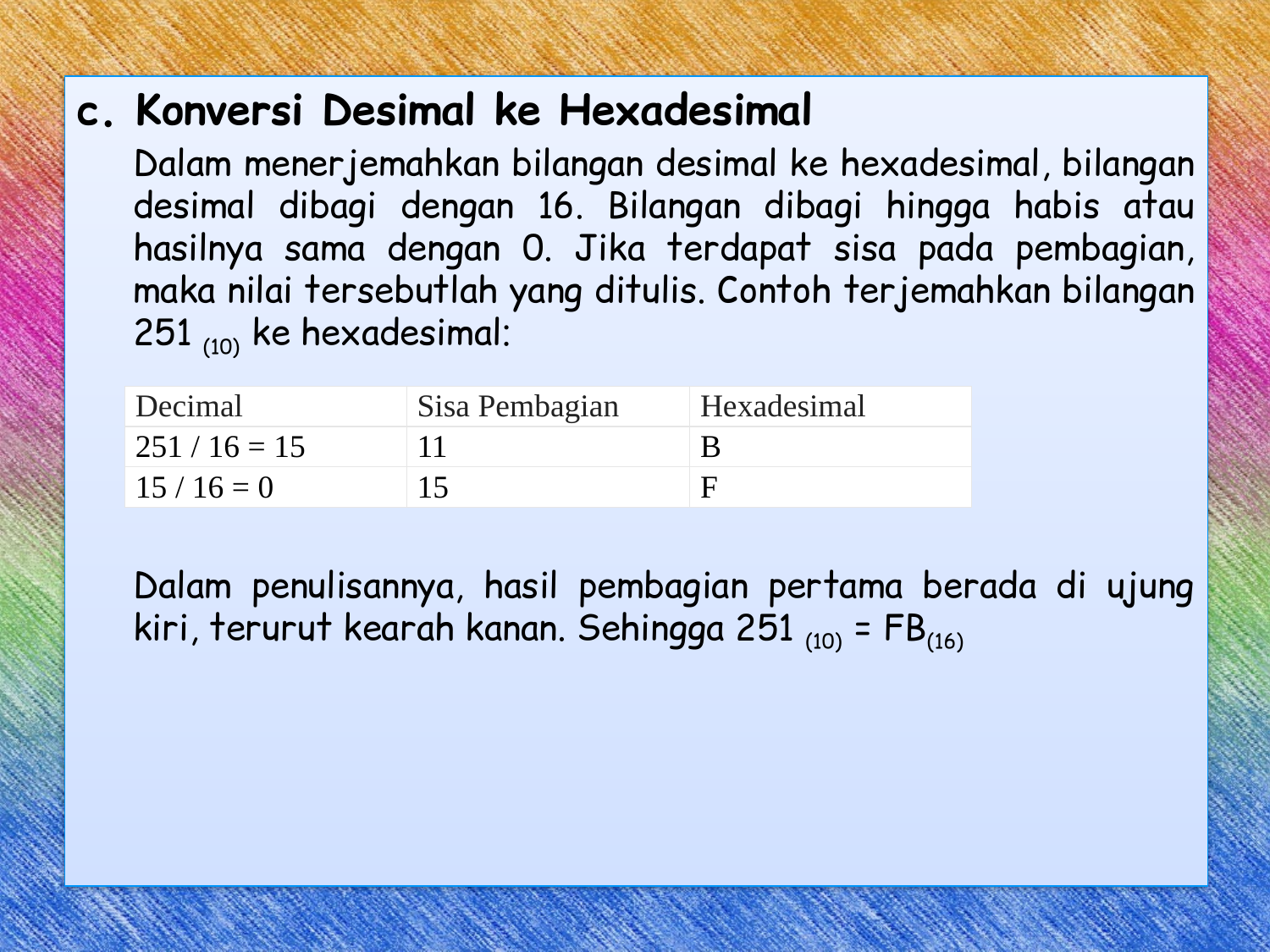

c. Konversi Desimal ke Hexadesimal
Dalam menerjemahkan bilangan desimal ke hexadesimal, bilangan desimal dibagi dengan 16. Bilangan dibagi hingga habis atau hasilnya sama dengan 0. Jika terdapat sisa pada pembagian, maka nilai tersebutlah yang ditulis. Contoh terjemahkan bilangan 251 (10)  ke hexadesimal:

Dalam penulisannya, hasil pembagian pertama berada di ujung kiri, terurut kearah kanan. Sehingga 251 (10)  = FB(16)

| Decimal | Sisa Pembagian | Hexadesimal |
| --- | --- | --- |
| 251 / 16 = 15 | 11 | B |
| 15 / 16 = 0 | 15 | F |